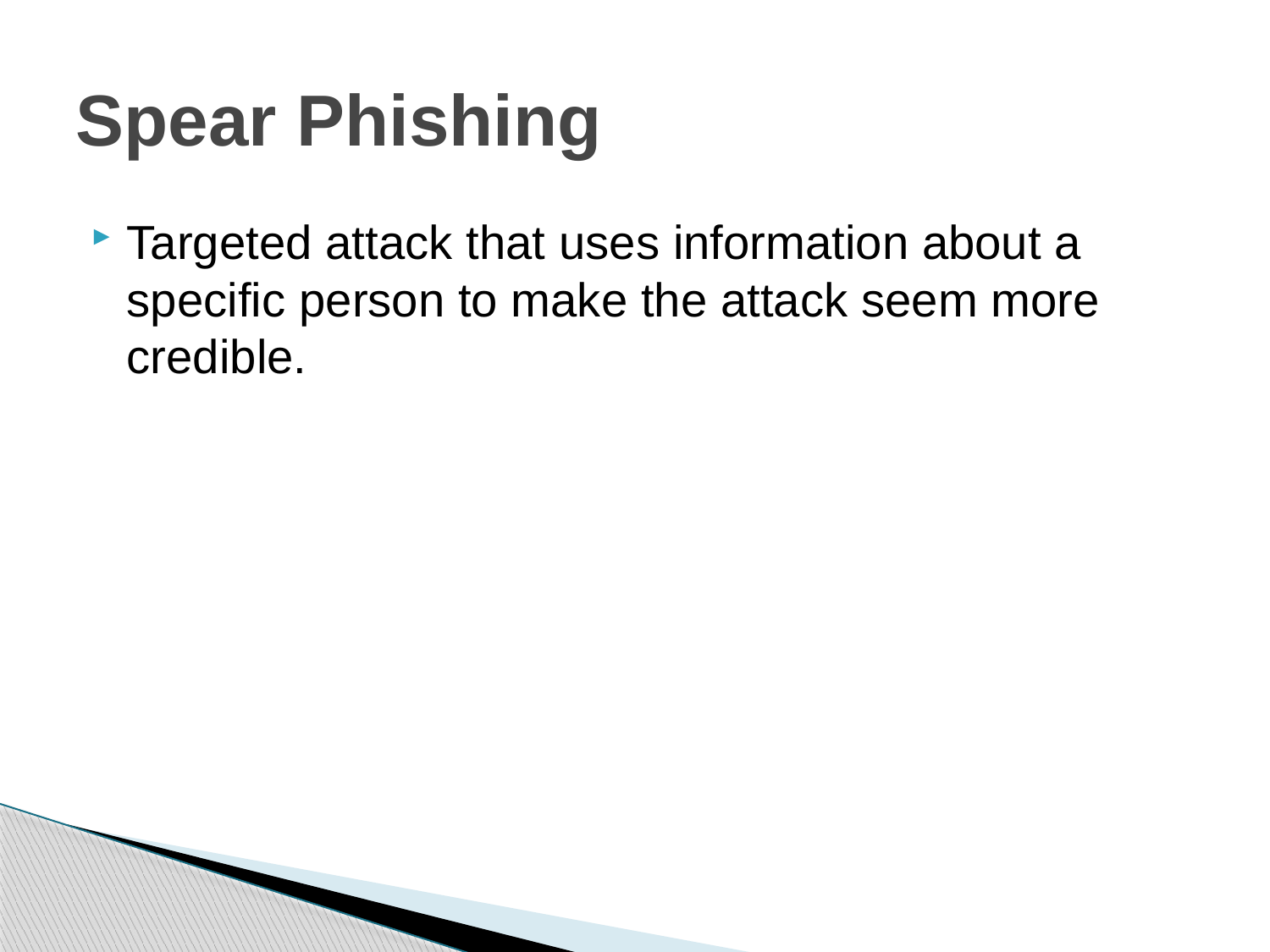

# Spear Phishing
Targeted attack that uses information about a specific person to make the attack seem more credible.